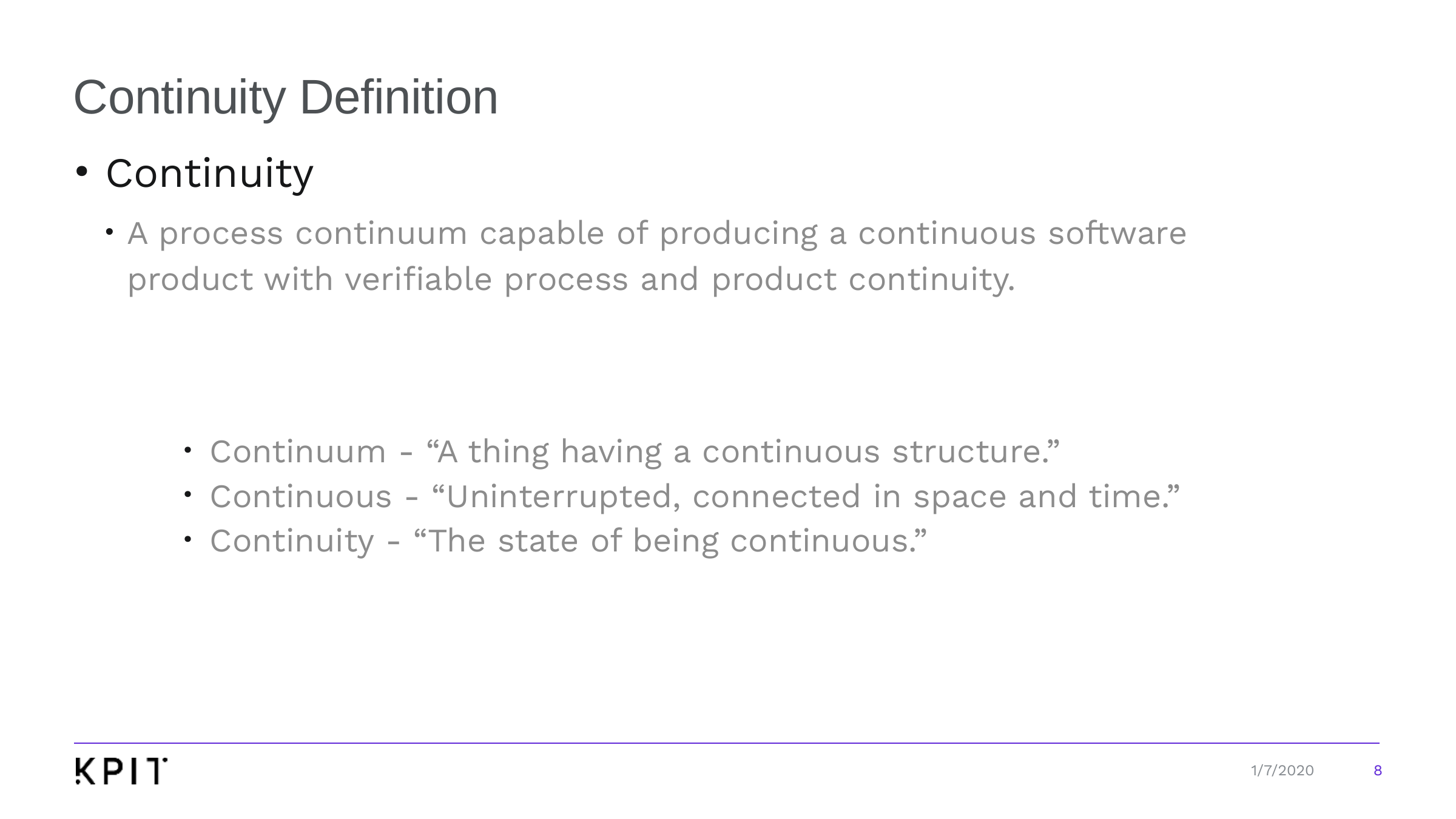

# Continuity Definition
Continuity
A process continuum capable of producing a continuous software product with verifiable process and product continuity.

Continuum - “A thing having a continuous structure.”
Continuous - “Uninterrupted, connected in space and time.”
Continuity - “The state of being continuous.”

8
1/7/2020